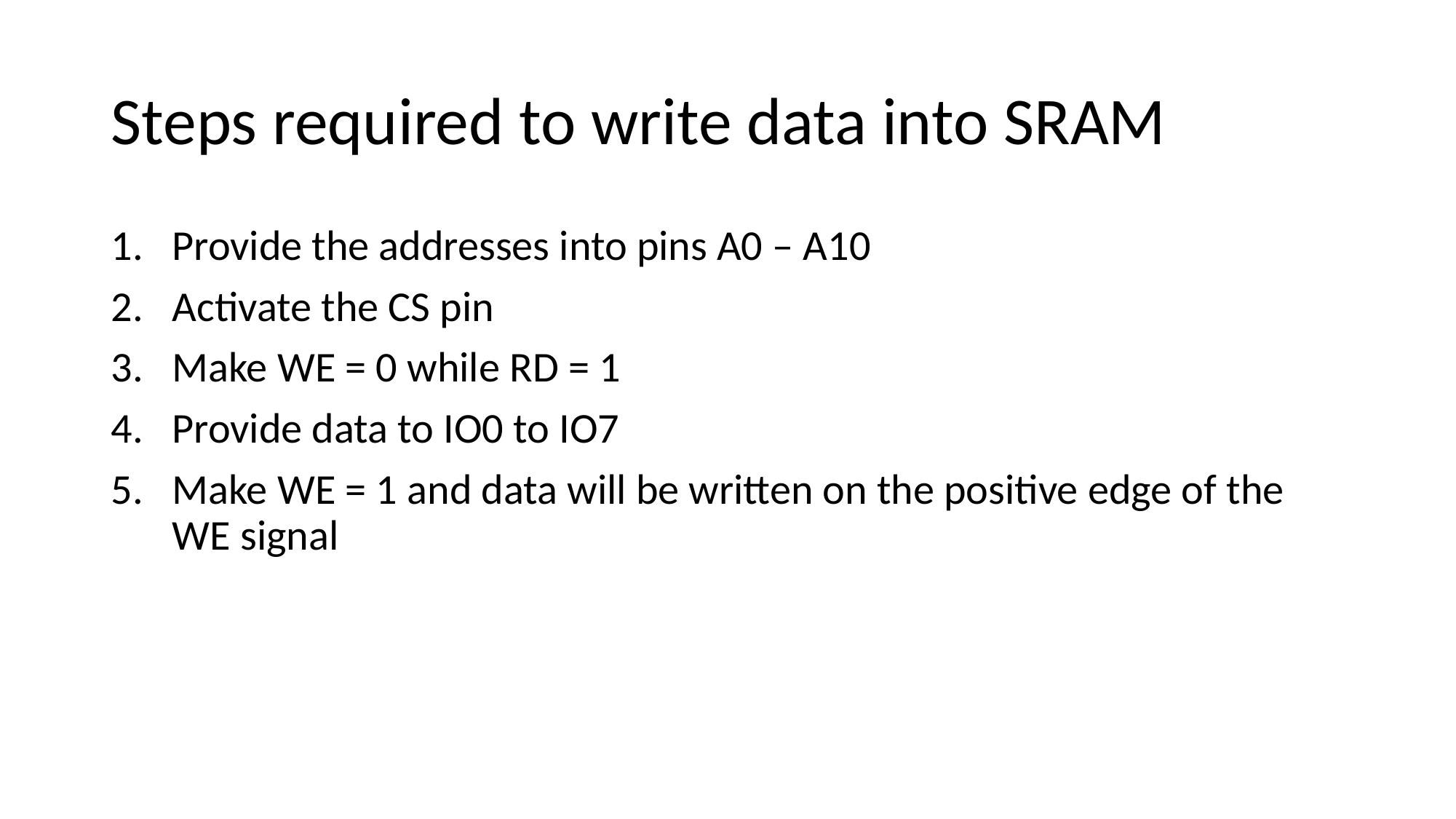

# Steps required to write data into SRAM
Provide the addresses into pins A0 – A10
Activate the CS pin
Make WE = 0 while RD = 1
Provide data to IO0 to IO7
Make WE = 1 and data will be written on the positive edge of the WE signal